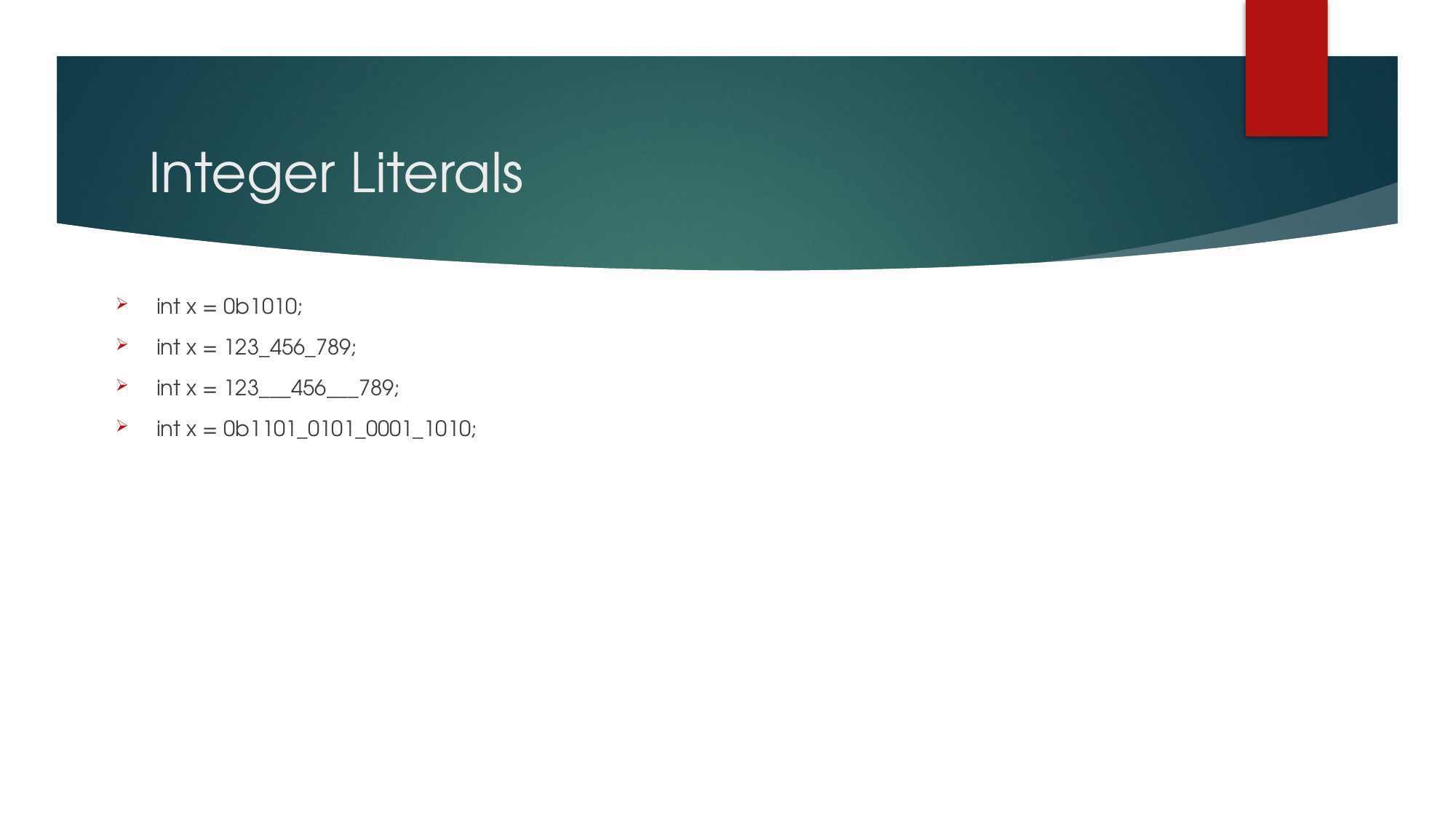

# Integer Literals
int x = 0b1010;
int x = 123_456_789;
int x = 123___456___789;
int x = 0b1101_0101_0001_1010;